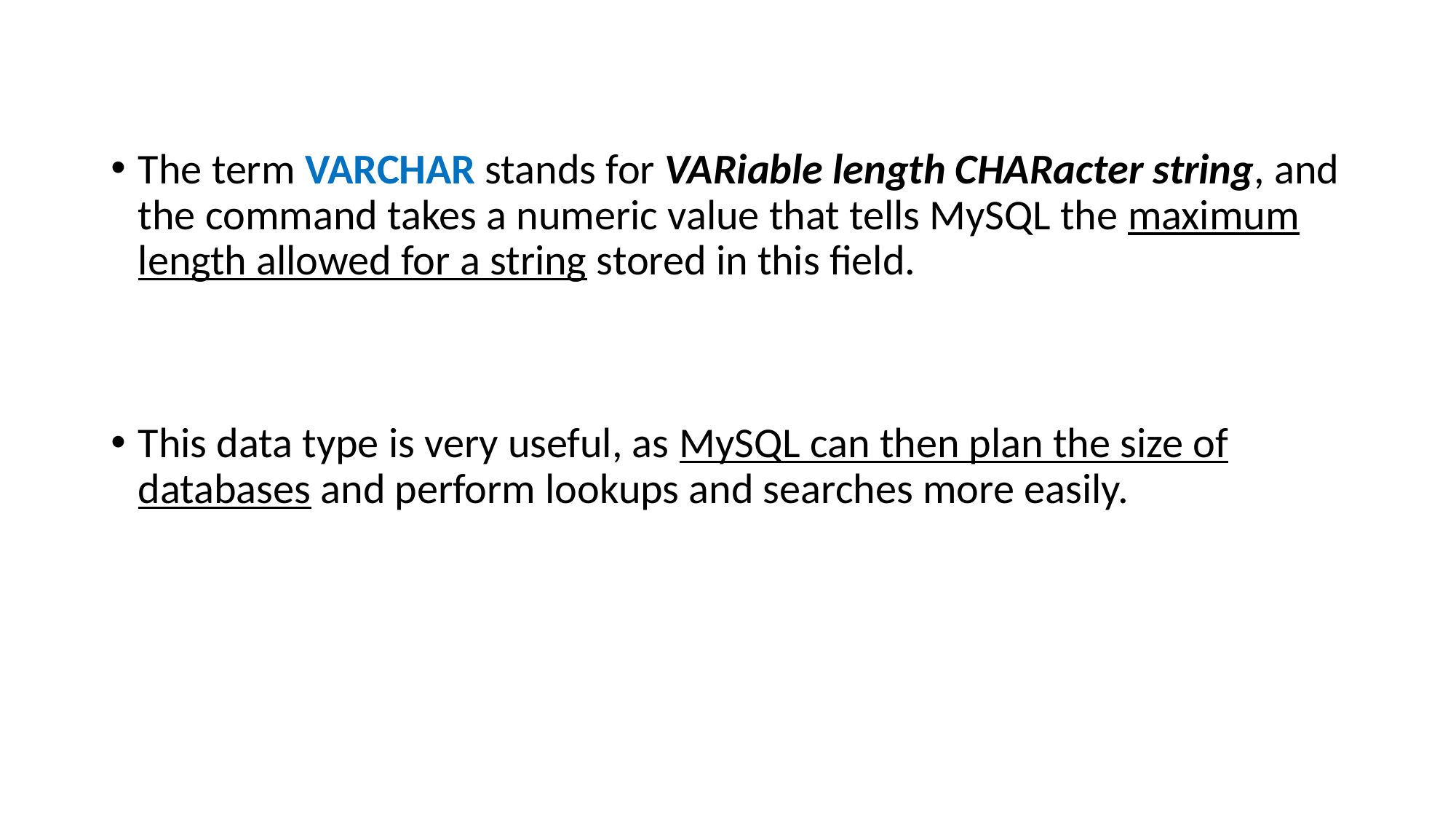

The term VARCHAR stands for VARiable length CHARacter string, and the command takes a numeric value that tells MySQL the maximum length allowed for a string stored in this field.

This data type is very useful, as MySQL can then plan the size of databases and perform lookups and searches more easily.